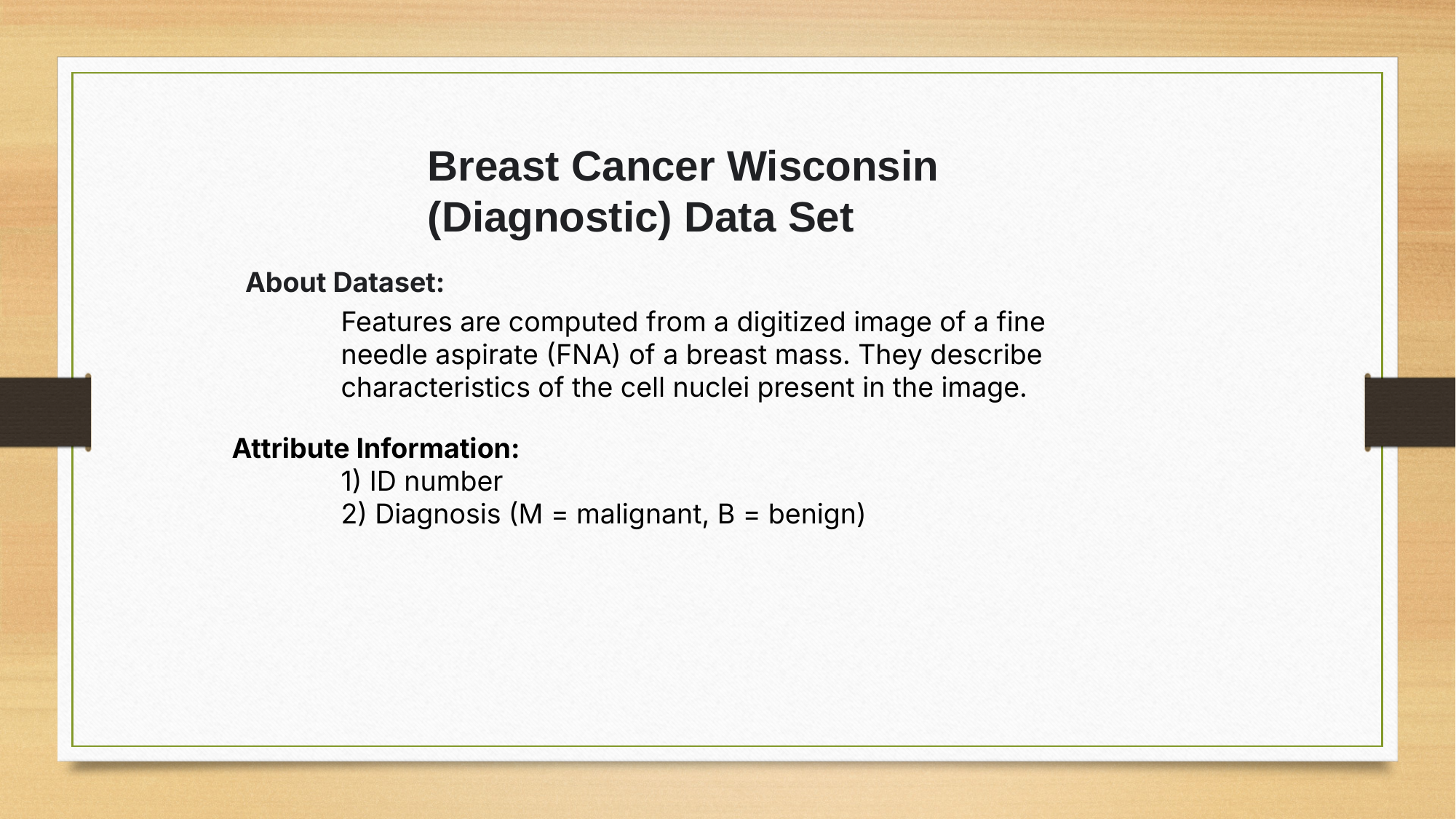

Breast Cancer Wisconsin (Diagnostic) Data Set
About Dataset:
Features are computed from a digitized image of a fine needle aspirate (FNA) of a breast mass. They describe characteristics of the cell nuclei present in the image.
Attribute Information:
	1) ID number
	2) Diagnosis (M = malignant, B = benign)